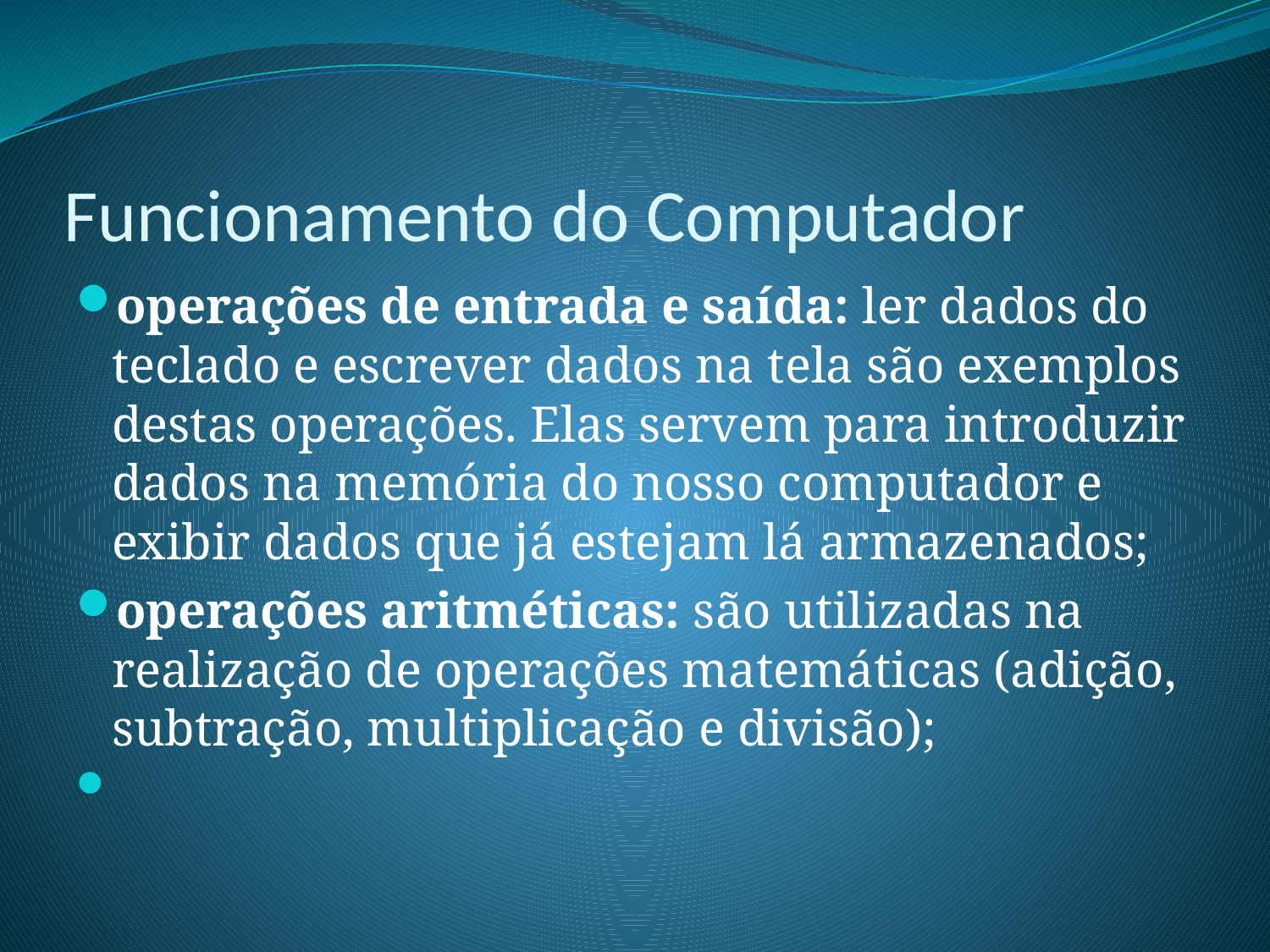

# Funcionamento do Computador
operações de entrada e saída: ler dados do teclado e escrever dados na tela são exemplos destas operações. Elas servem para introduzir dados na memória do nosso computador e exibir dados que já estejam lá armazenados;
operações aritméticas: são utilizadas na realização de operações matemáticas (adição, subtração, multiplicação e divisão);